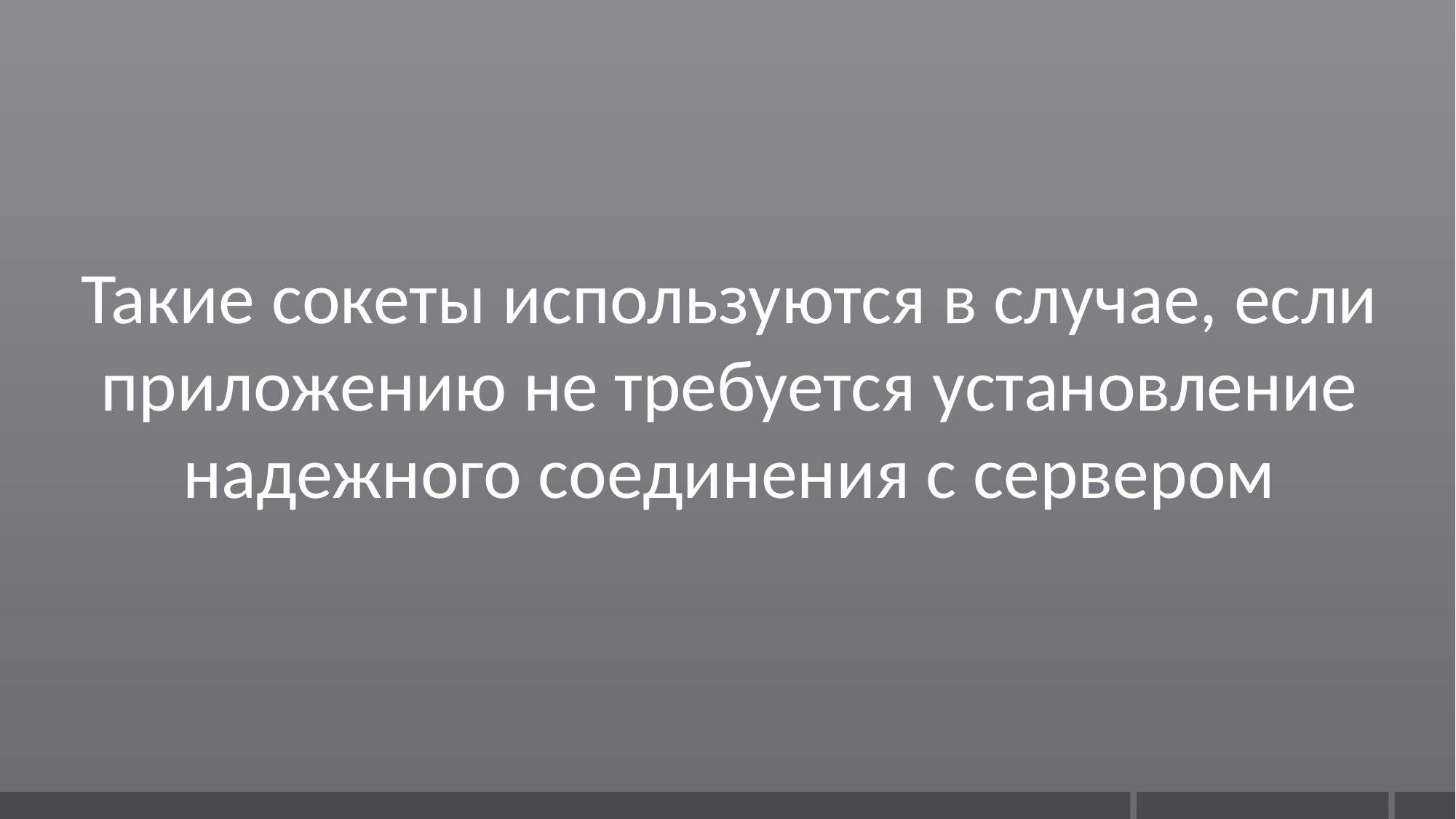

Такие сокеты используются в случае, если приложению не требуется установление надежного соединения с сервером